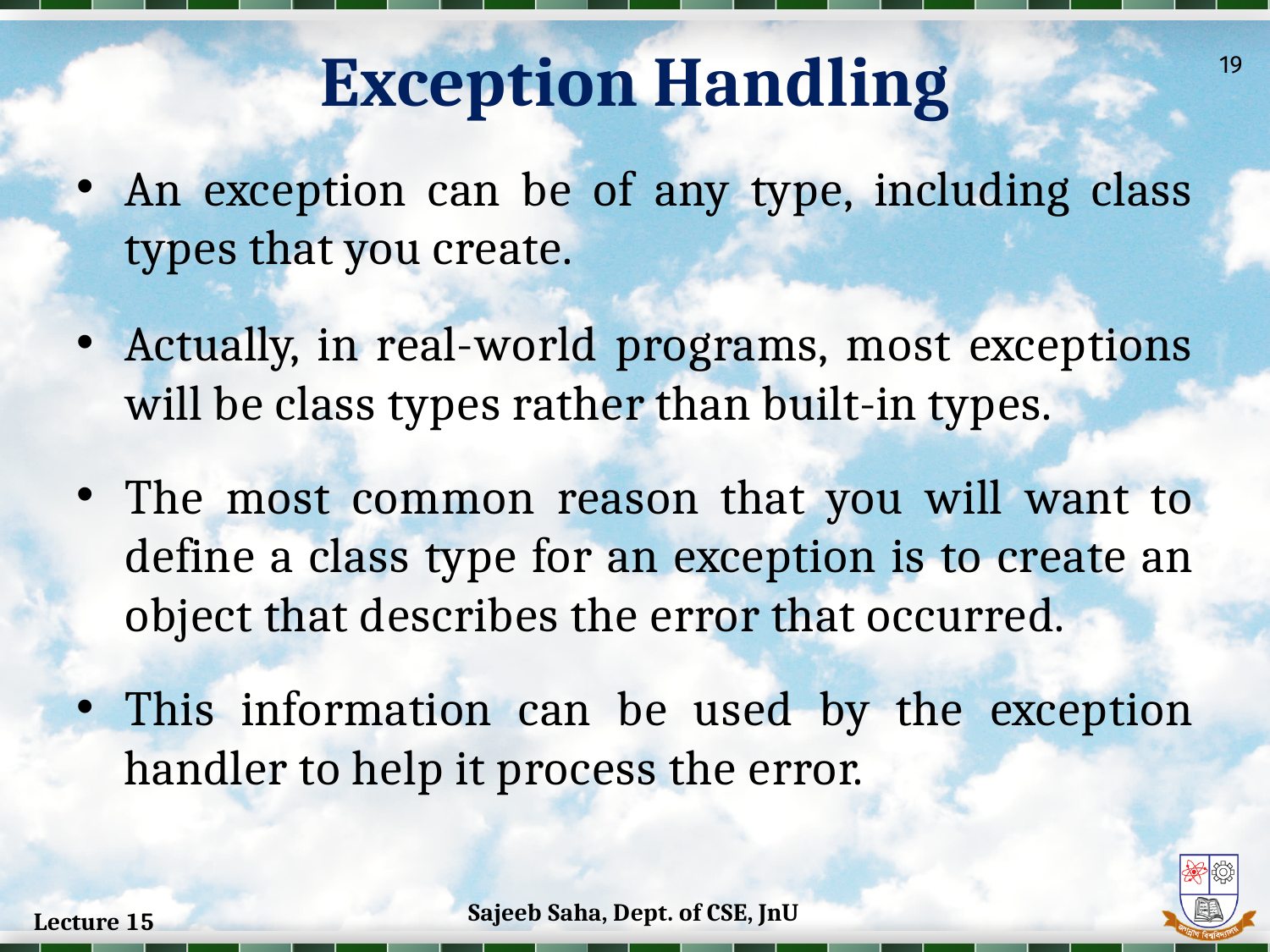

Exception Handling
19
An exception can be of any type, including class types that you create.

Actually, in real-world programs, most exceptions will be class types rather than built-in types.

The most common reason that you will want to define a class type for an exception is to create an object that describes the error that occurred.

This information can be used by the exception handler to help it process the error.
Sajeeb Saha, Dept. of CSE, JnU